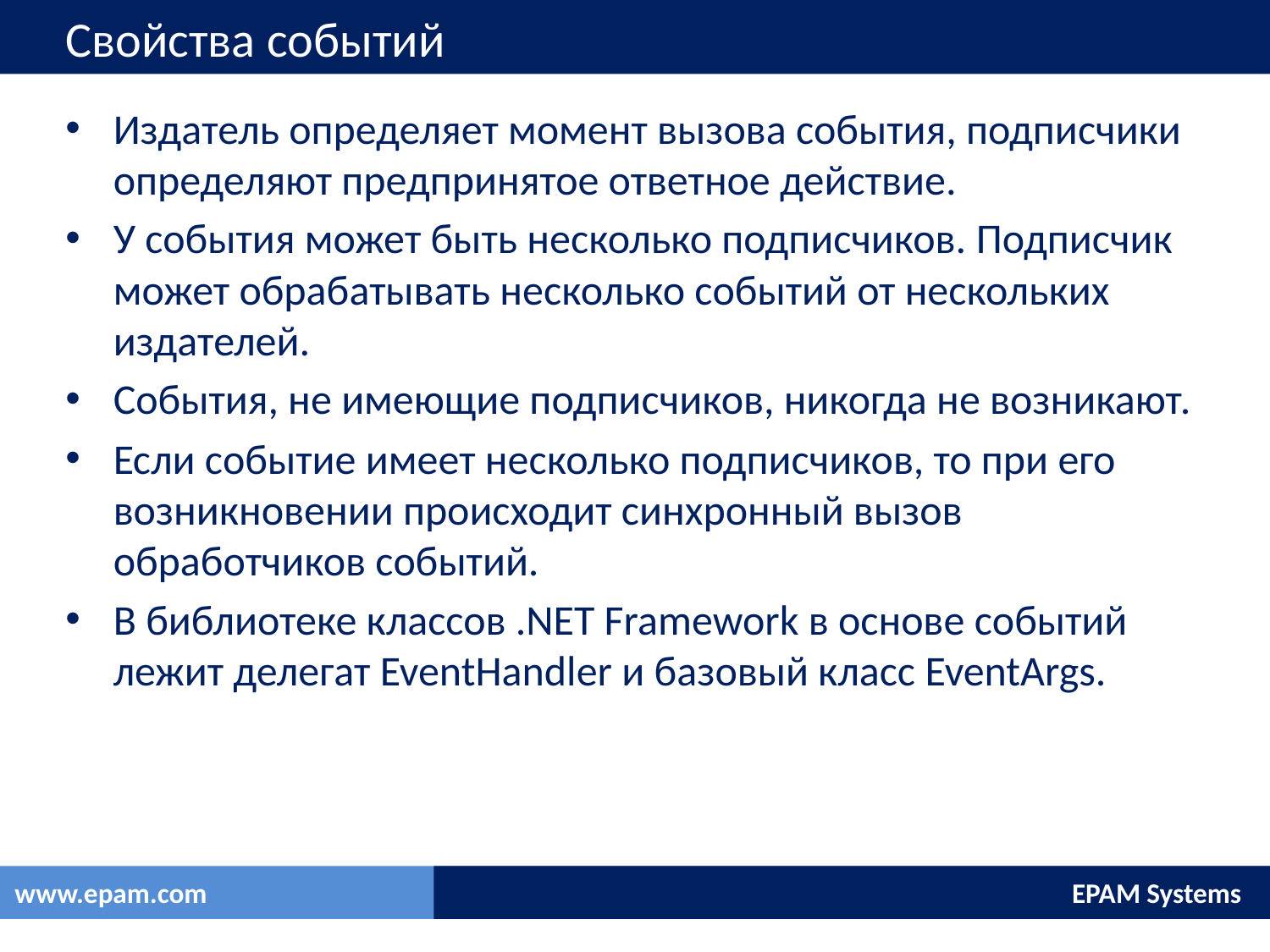

# Свойства событий
Издатель определяет момент вызова события, подписчики определяют предпринятое ответное действие.
У события может быть несколько подписчиков. Подписчик может обрабатывать несколько событий от нескольких издателей.
События, не имеющие подписчиков, никогда не возникают.
Если событие имеет несколько подписчиков, то при его возникновении происходит синхронный вызов обработчиков событий.
В библиотеке классов .NET Framework в основе событий лежит делегат EventHandler и базовый класс EventArgs.